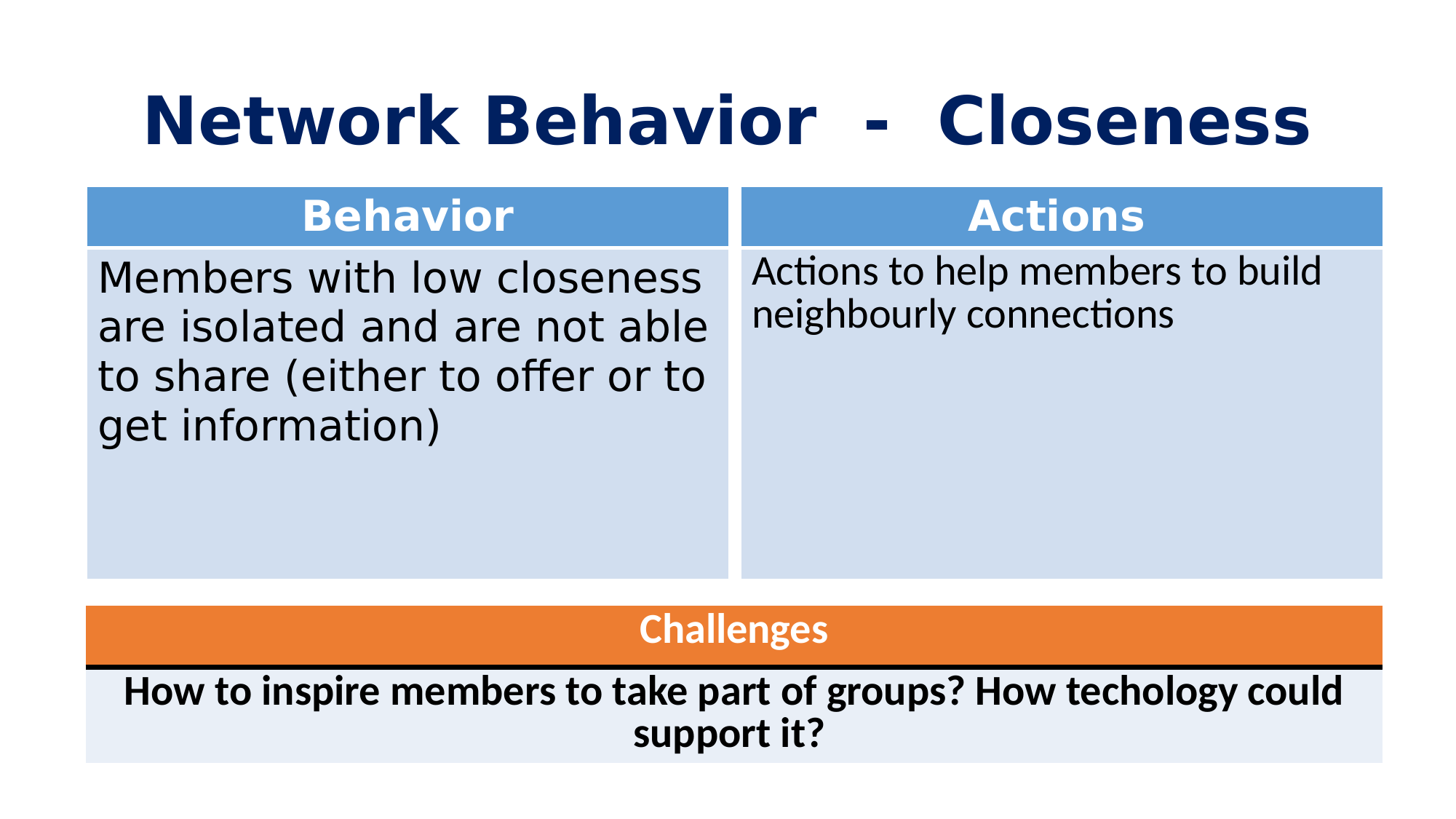

# Network Behavior  -  Closeness
| Behavior |
| --- |
| Members with low closeness are isolated and are not able to share (either to offer or to get information) |
| Actions |
| --- |
| Actions to help members to build neighbourly connections |
| Challenges |
| --- |
| How to inspire members to take part of groups? How techology could support it? |